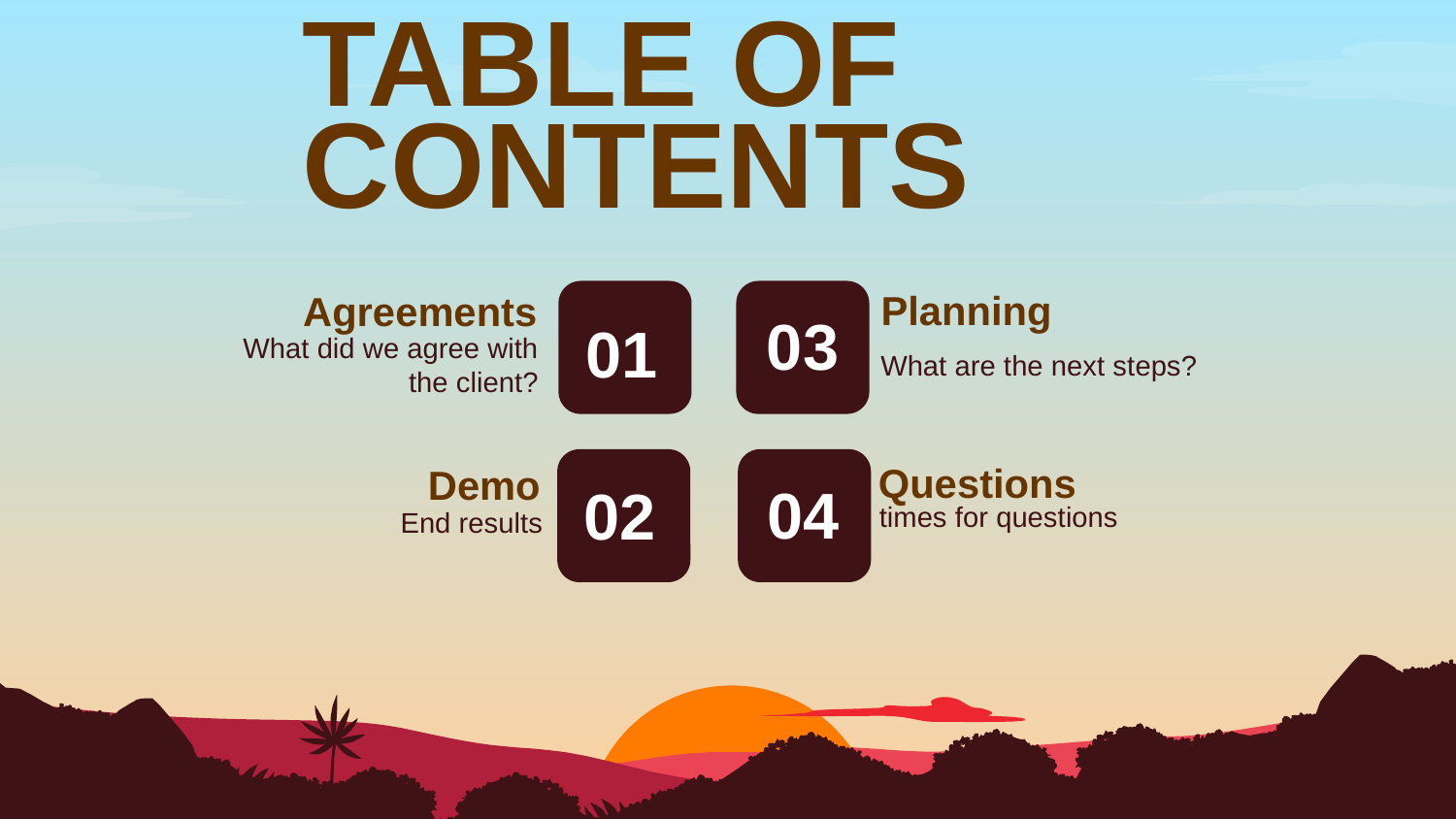

TABLE OF CONTENTS

Planning
# Agreements
03
01
What did we agree with the client?
What are the next steps?
Questions

Demo
04
times for questions
02
End results